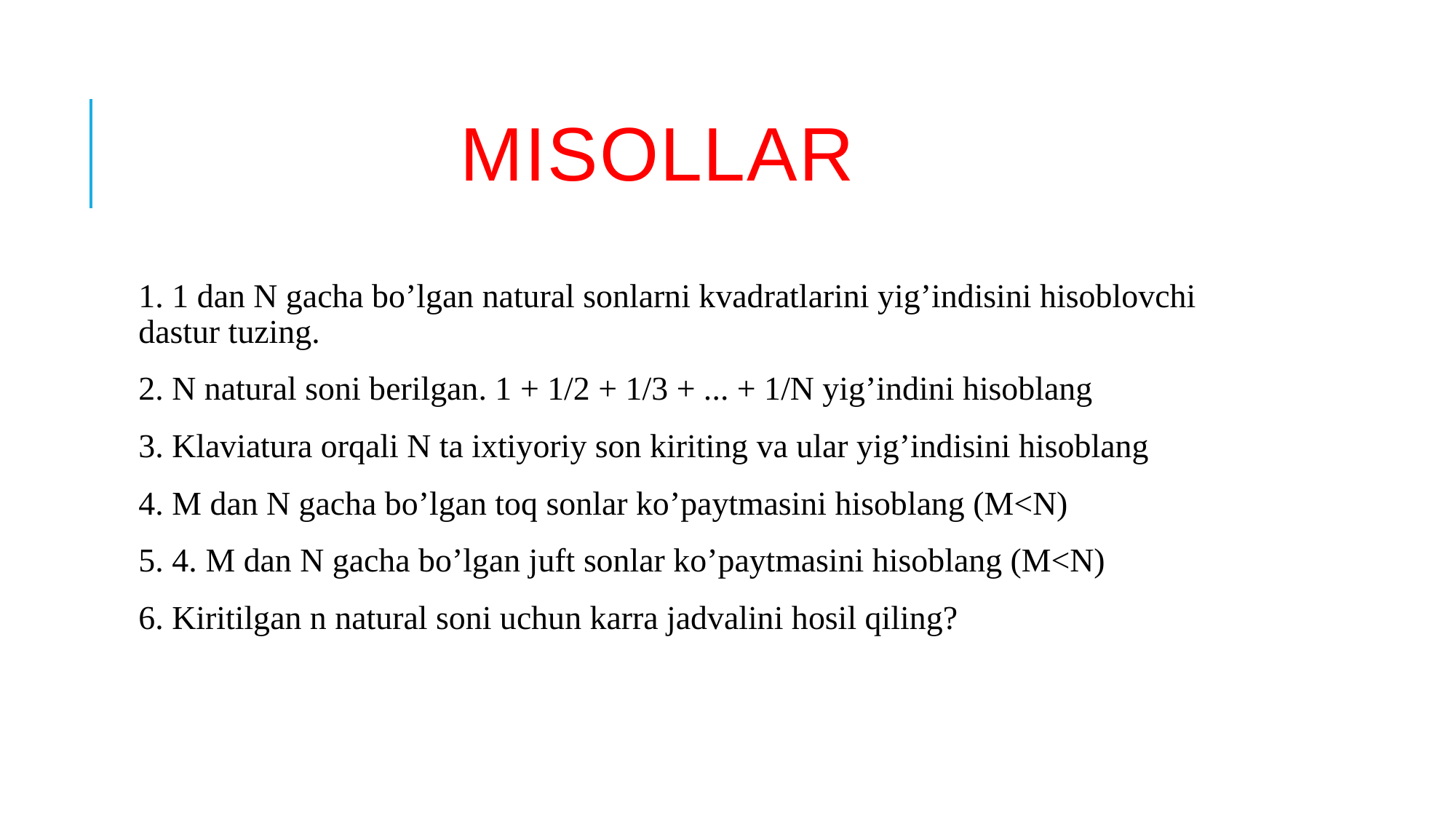

# misollar
1. 1 dan N gacha bo’lgan natural sonlarni kvadratlarini yig’indisini hisoblovchi dastur tuzing.
2. N natural soni berilgan. 1 + 1/2 + 1/3 + ... + 1/N yig’indini hisoblang
3. Klaviatura orqali N ta ixtiyoriy son kiriting va ular yig’indisini hisoblang
4. M dan N gacha bo’lgan toq sonlar ko’paytmasini hisoblang (M<N)
5. 4. M dan N gacha bo’lgan juft sonlar ko’paytmasini hisoblang (M<N)
6. Kiritilgan n natural soni uchun karra jadvalini hosil qiling?